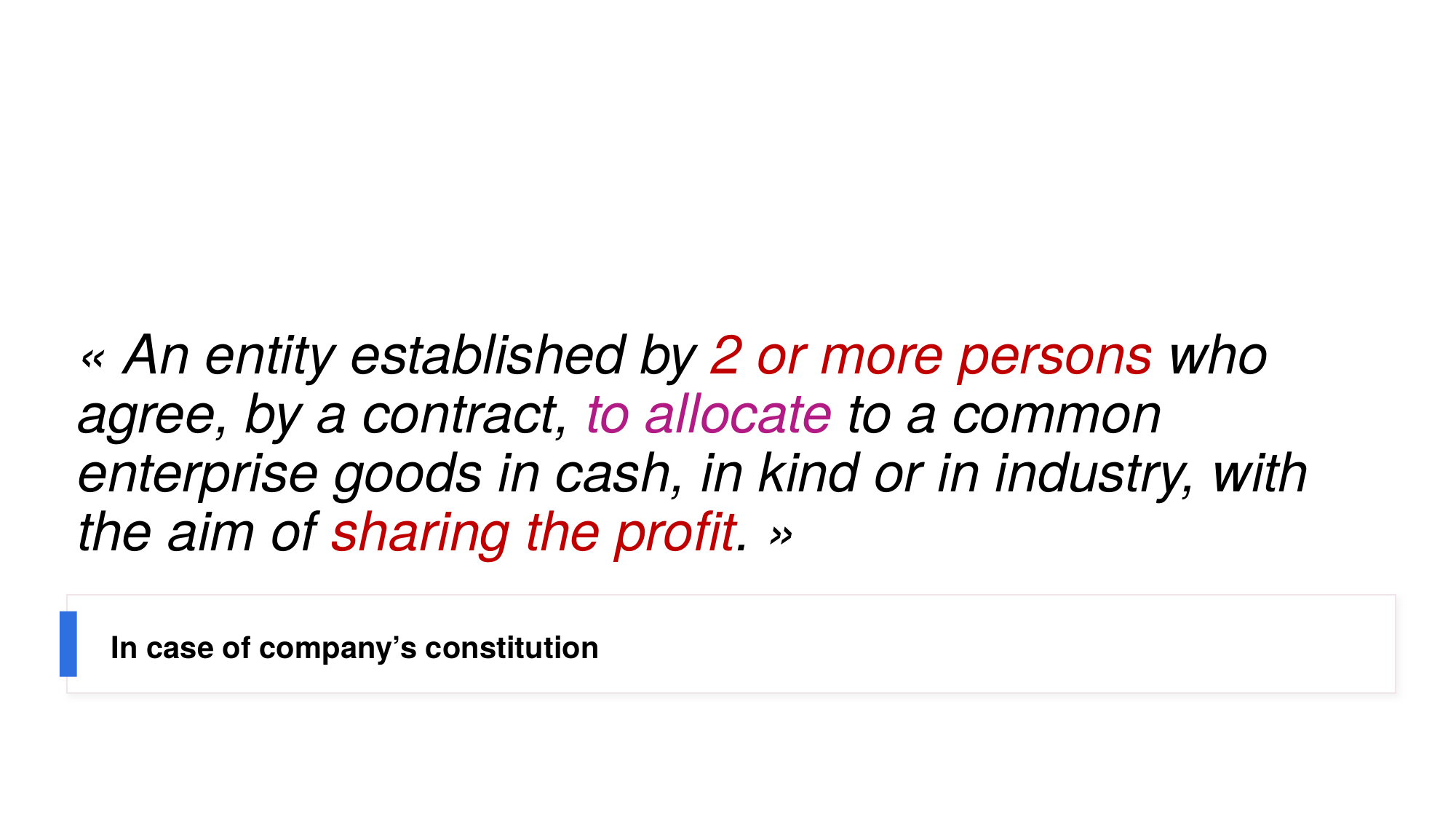

# « An entity established by 2 or more persons who agree, by a contract, to allocate to a common enterprise goods in cash, in kind or in industry, with the aim of sharing the profit. »
In case of company’s constitution